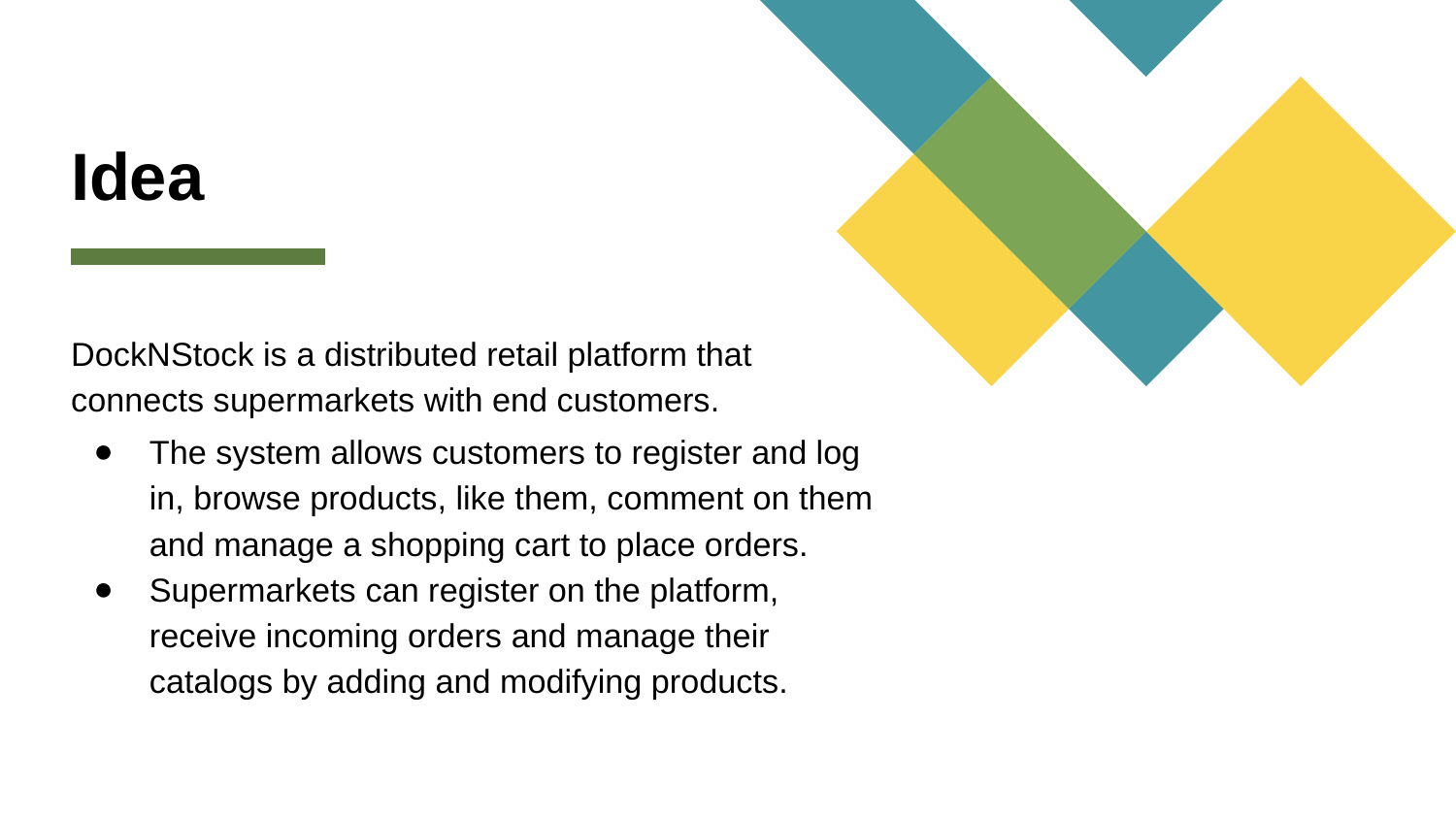

# Idea
DockNStock is a distributed retail platform that connects supermarkets with end customers.
The system allows customers to register and log in, browse products, like them, comment on them and manage a shopping cart to place orders.
Supermarkets can register on the platform, receive incoming orders and manage their catalogs by adding and modifying products.